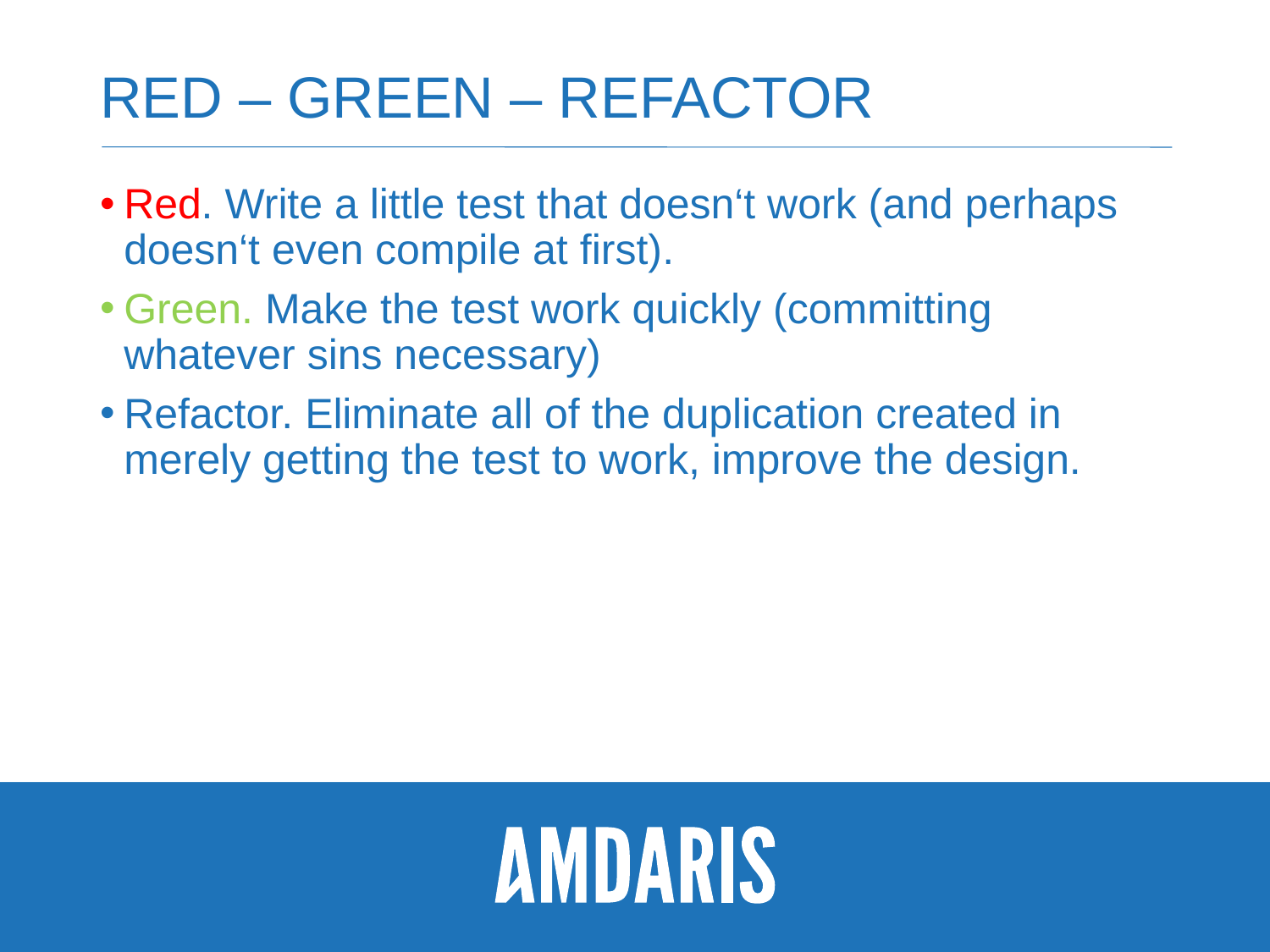

# Red – Green – Refactor
Red. Write a little test that doesn‘t work (and perhaps doesn‘t even compile at first).
Green. Make the test work quickly (committing whatever sins necessary)
Refactor. Eliminate all of the duplication created in merely getting the test to work, improve the design.